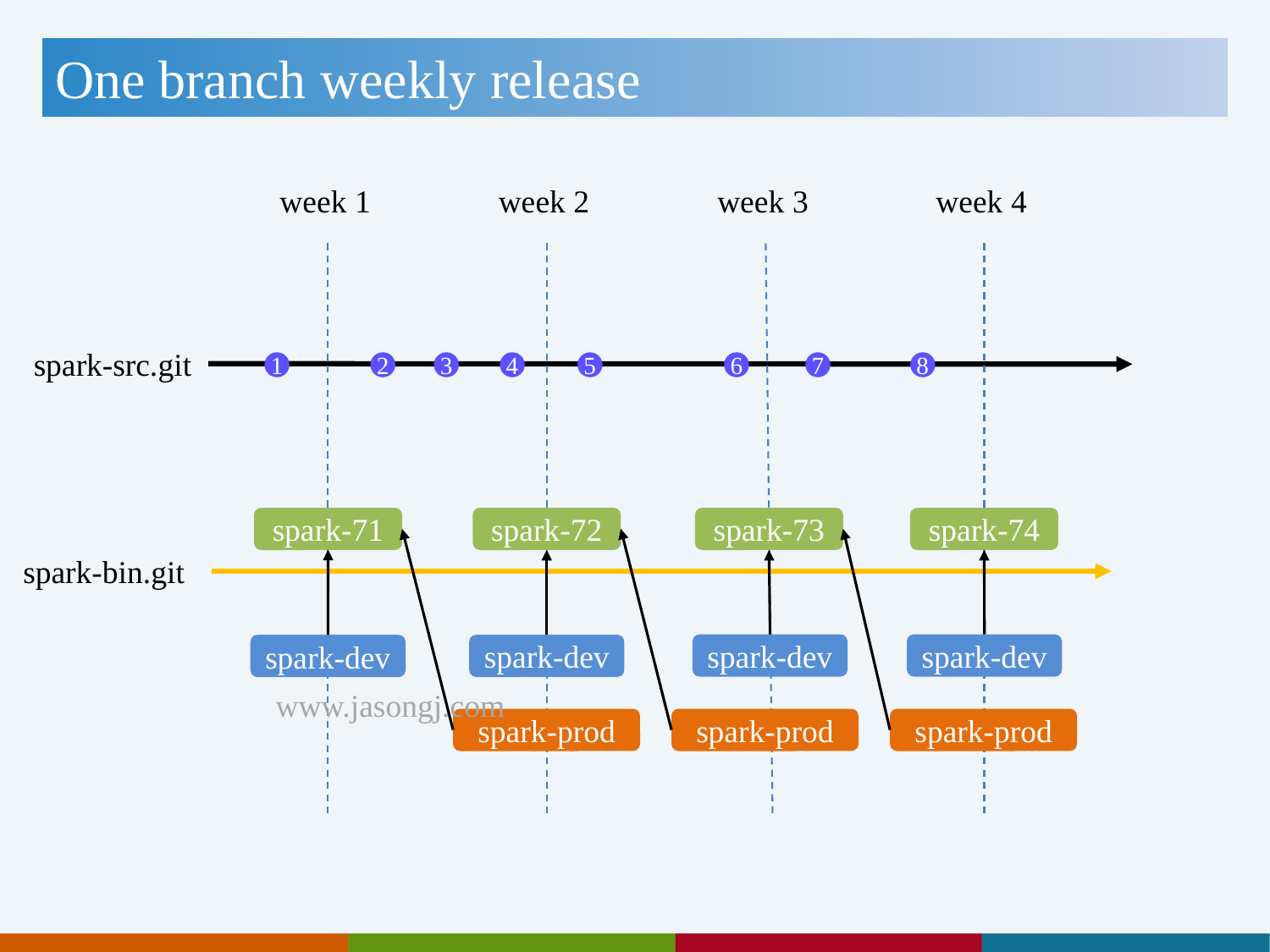

# One branch weekly release
week 1
week 2
week 3
week 4
spark-src.git
1
2
3
4
5
6
7
8
spark-71
spark-72
spark-73
spark-74
spark-bin.git
spark-dev
spark-dev
spark-dev
spark-dev
www.jasongj.com
spark-prod
spark-prod
spark-prod